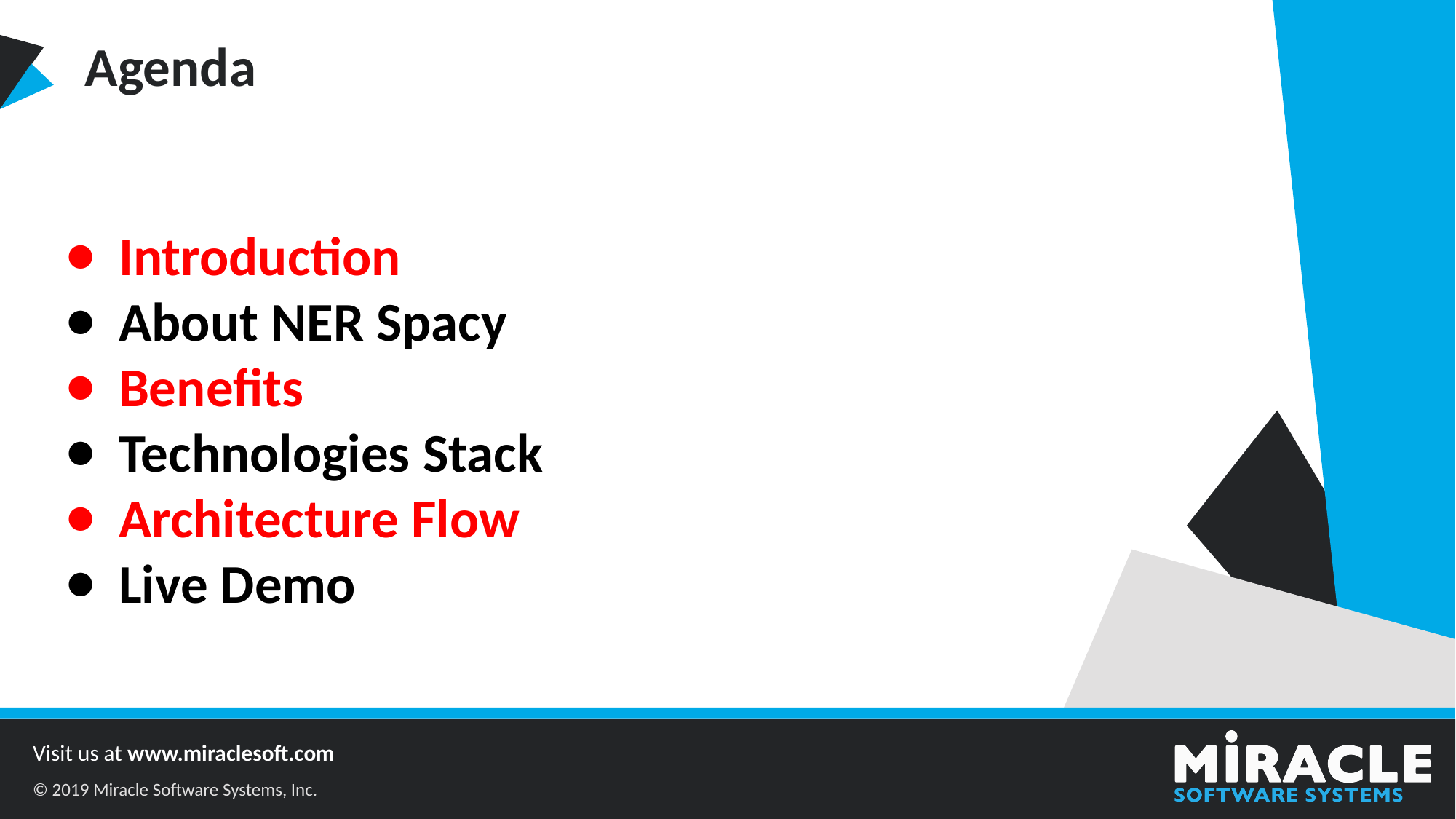

Introduction
About NER Spacy
Benefits
Technologies Stack
Architecture Flow
Live Demo